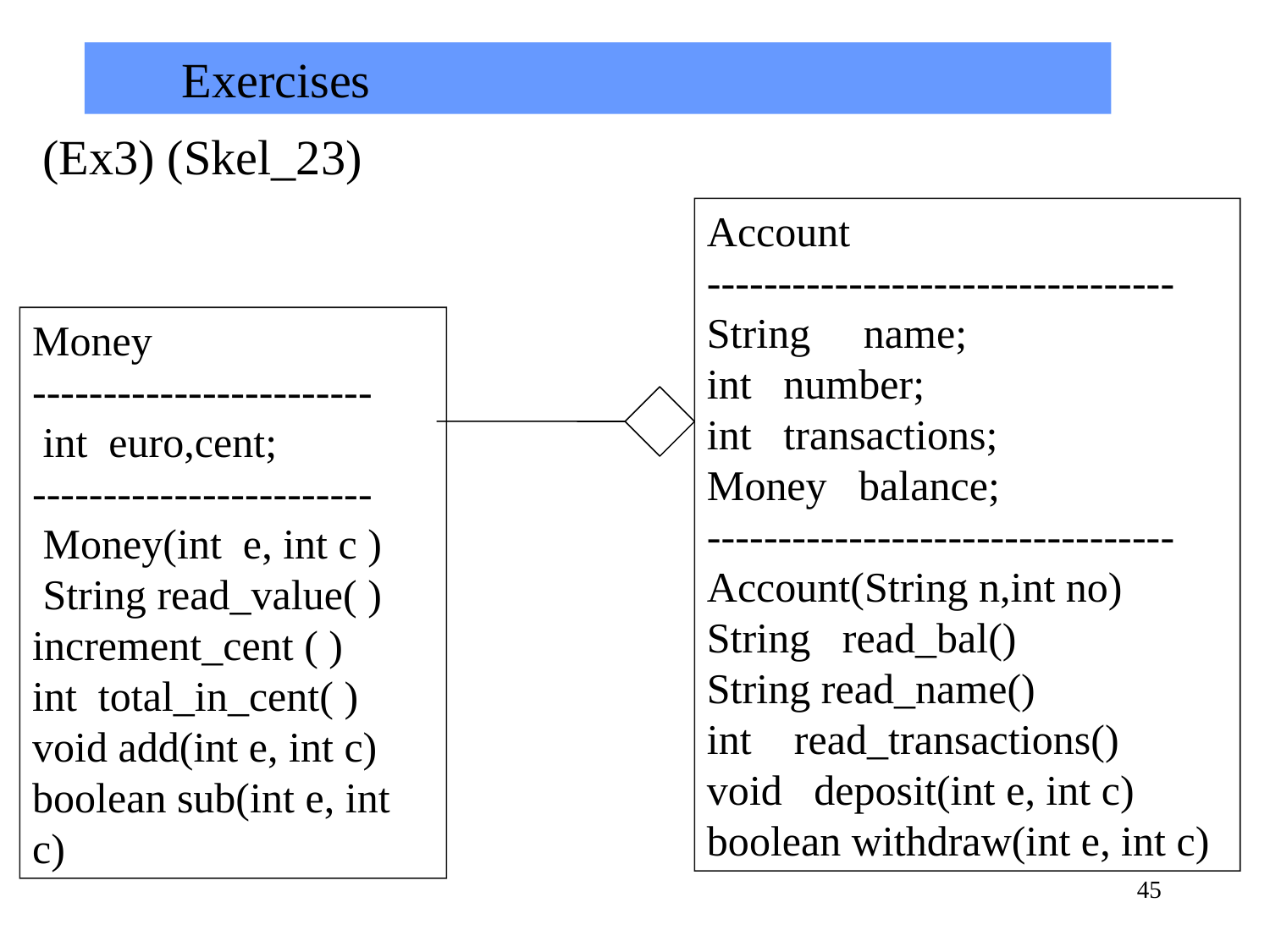

Exercises
(Ex3) (Skel_23)

Account
---------------------------------
String     name;
int   number;
int   transactions;
Money   balance;
---------------------------------
Account(String n,int no)
String   read_bal()
String read_name()
int    read_transactions()
void   deposit(int e, int c) boolean withdraw(int e, int c)
Money
------------------------
 int  euro,cent;
------------------------
 Money(int  e, int c )
 String read_value( )
increment_cent ( )
int  total_in_cent( )
void add(int e, int c) boolean sub(int e, int c)

45